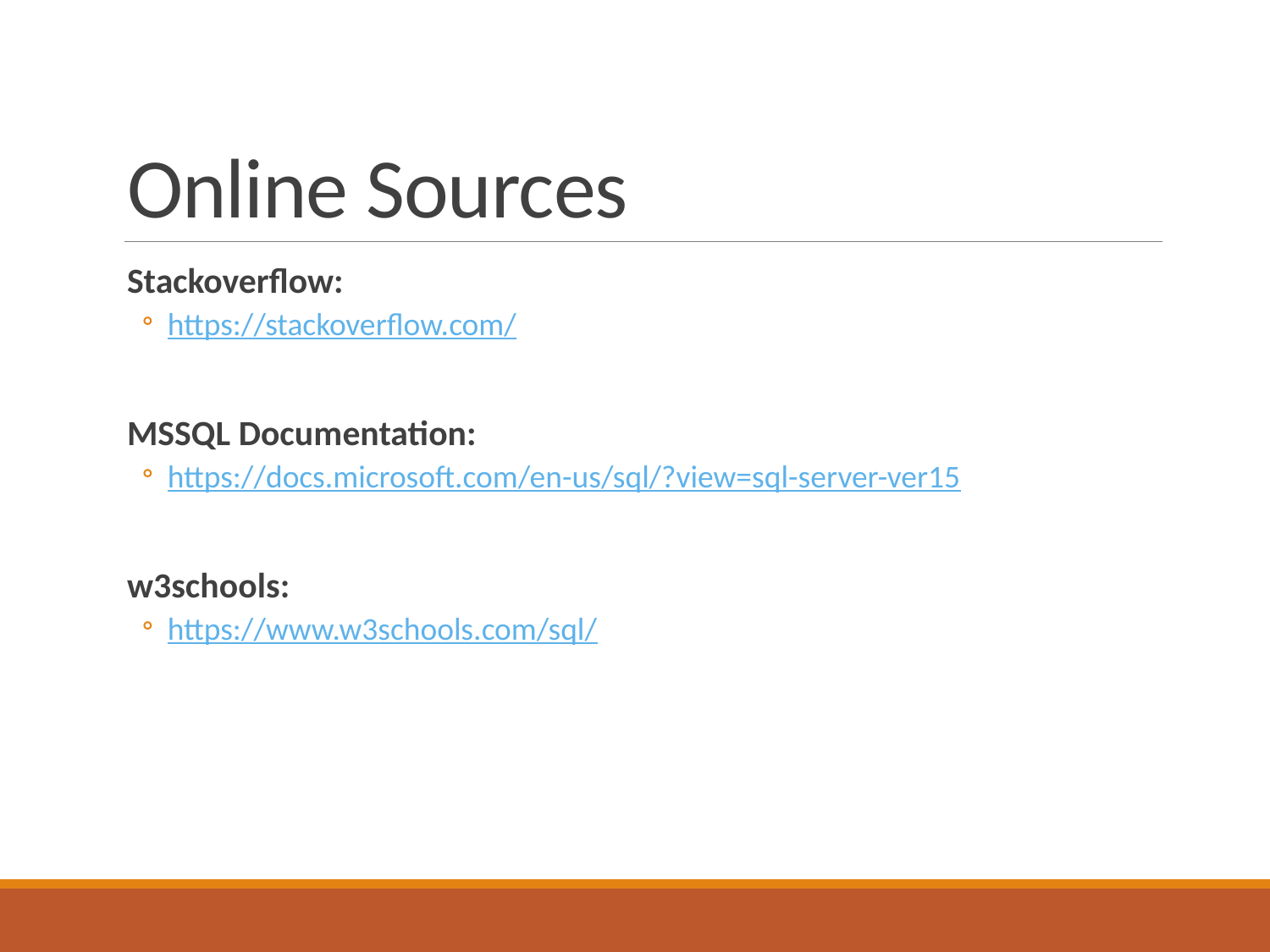

# Online Sources
Stackoverflow:
https://stackoverflow.com/

MSSQL Documentation:
https://docs.microsoft.com/en-us/sql/?view=sql-server-ver15

w3schools:
https://www.w3schools.com/sql/